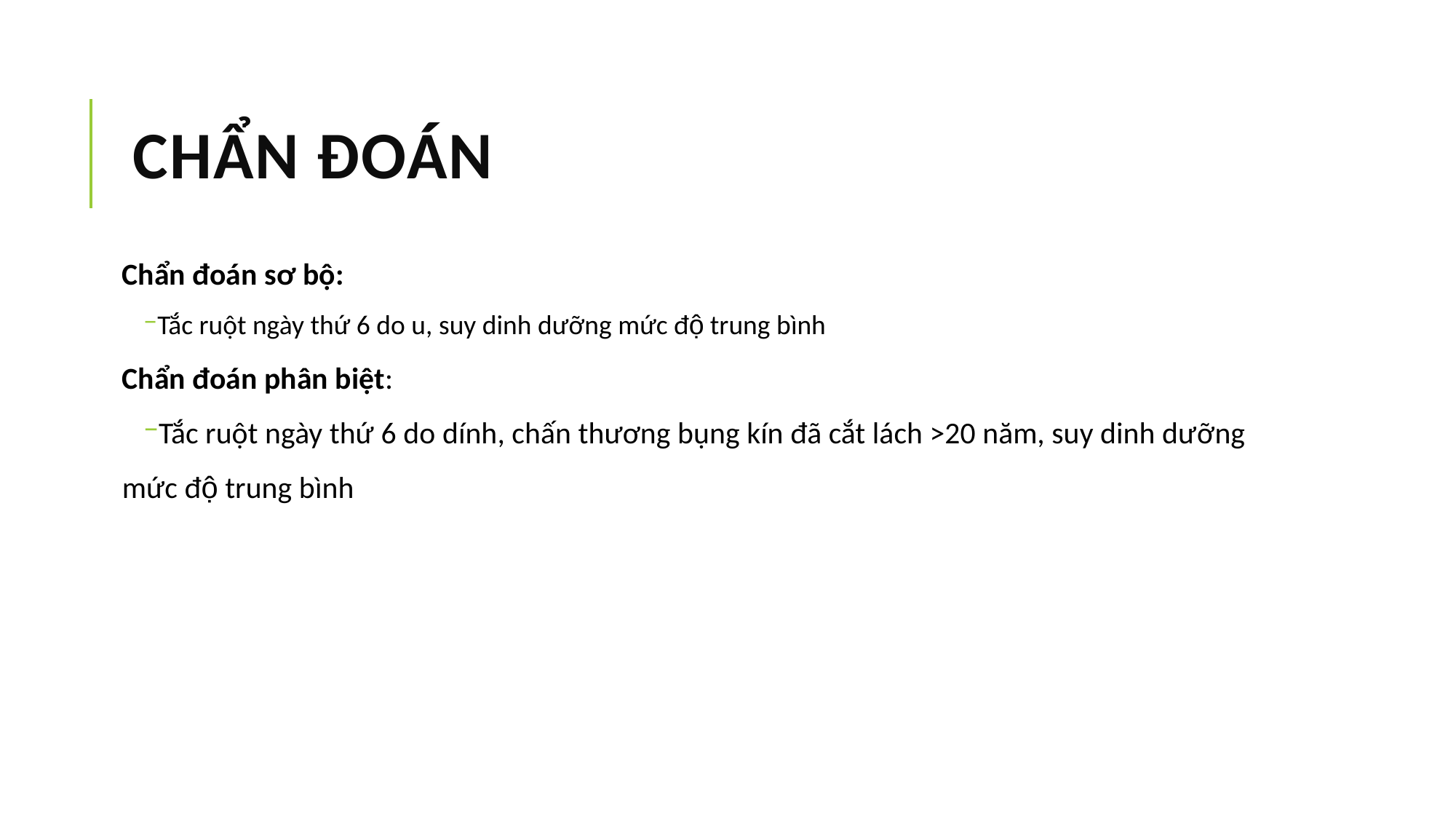

# CHẨN ĐOÁN
Chẩn đoán sơ bộ:
Tắc ruột ngày thứ 6 do u, suy dinh dưỡng mức độ trung bình
Chẩn đoán phân biệt:
Tắc ruột ngày thứ 6 do dính, chấn thương bụng kín đã cắt lách >20 năm, suy dinh dưỡng mức độ trung bình